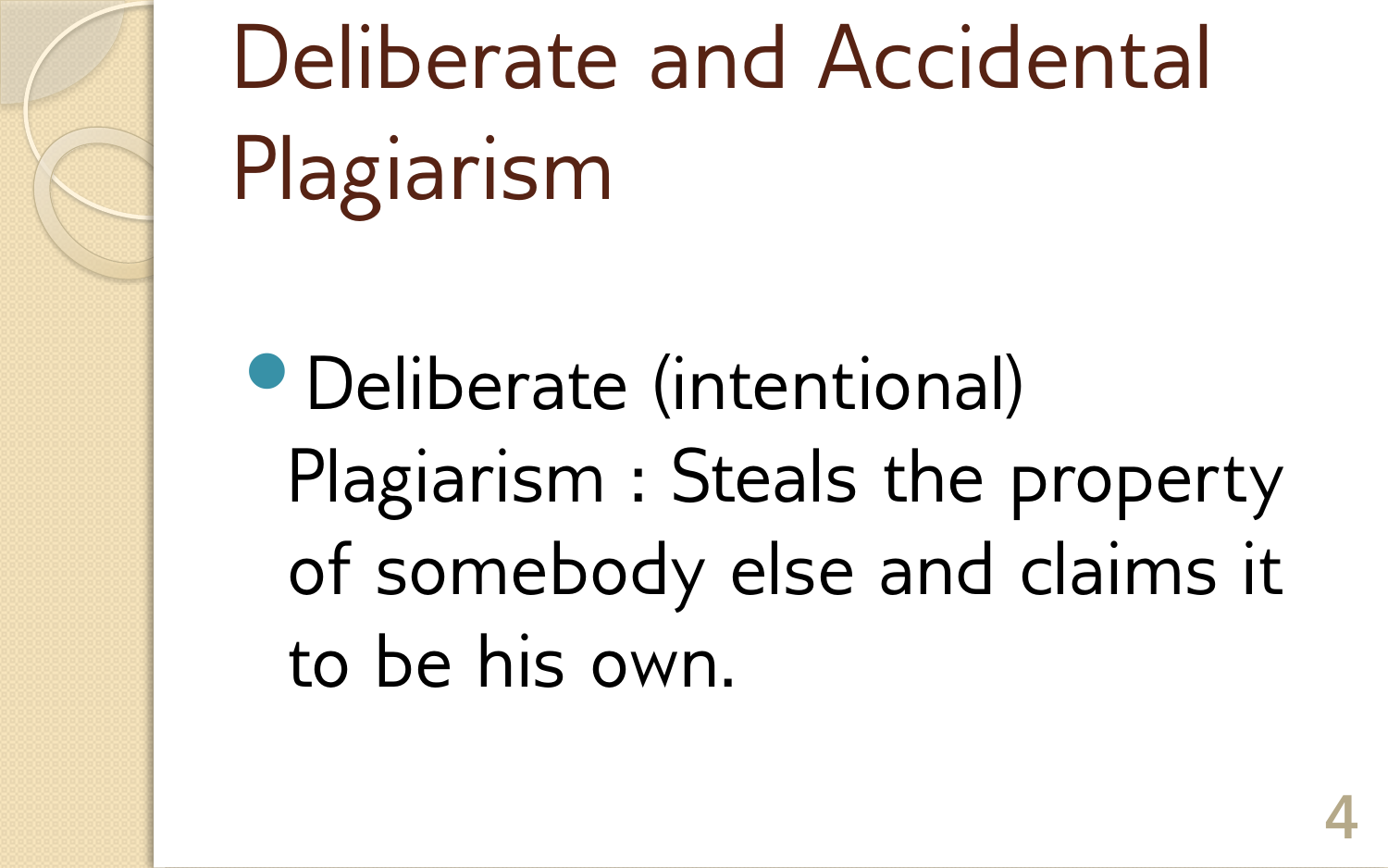

# Deliberate and Accidental Plagiarism

Deliberate (intentional) Plagiarism : Steals the property of somebody else and claims it to be his own.
4